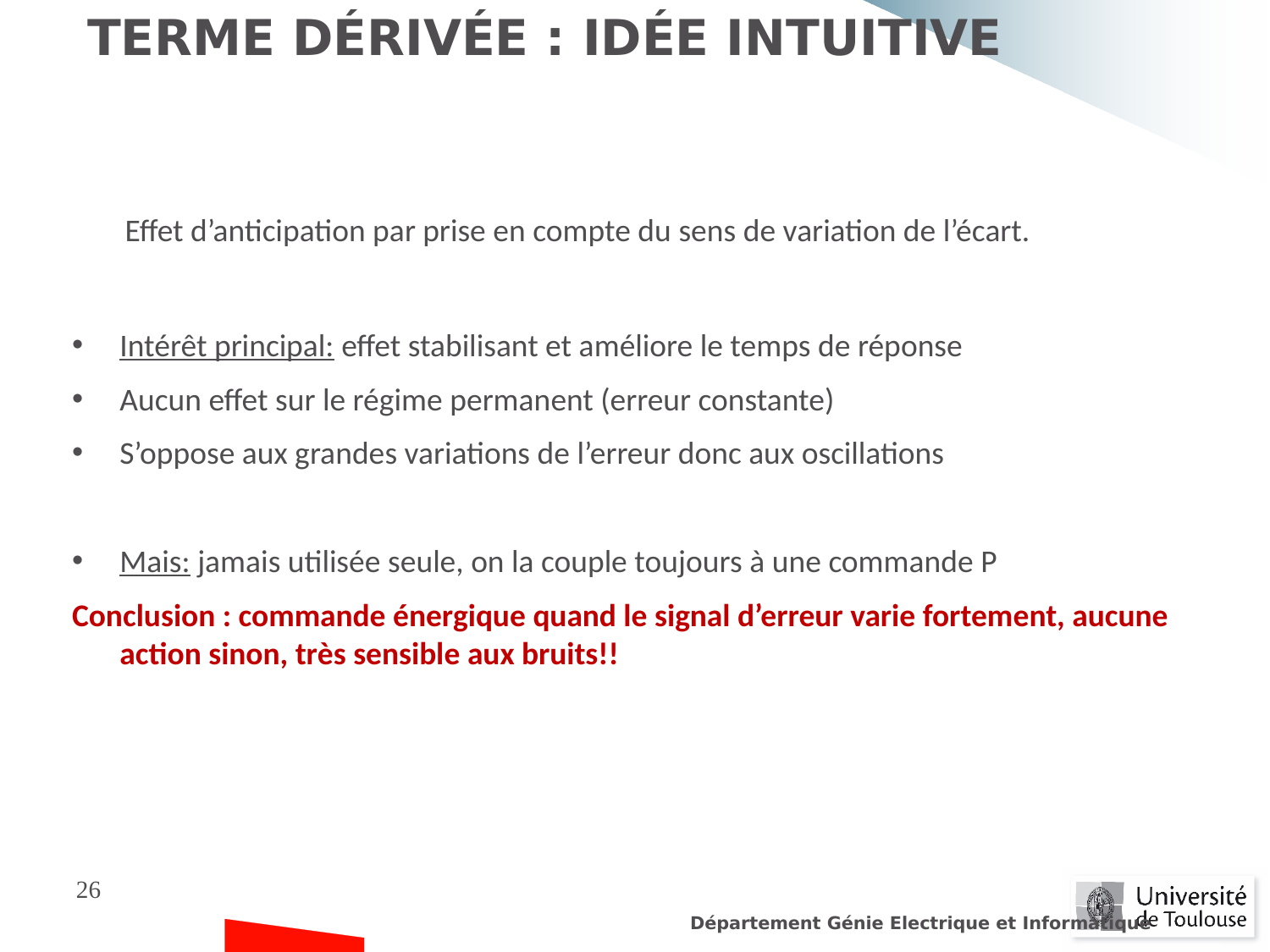

Terme dérivée : idée intuitive
Effet d’anticipation par prise en compte du sens de variation de l’écart.

Intérêt principal: effet stabilisant et améliore le temps de réponse
Aucun effet sur le régime permanent (erreur constante)
S’oppose aux grandes variations de l’erreur donc aux oscillations

Mais: jamais utilisée seule, on la couple toujours à une commande P
Conclusion : commande énergique quand le signal d’erreur varie fortement, aucune action sinon, très sensible aux bruits!!
26
Département Génie Electrique et Informatique